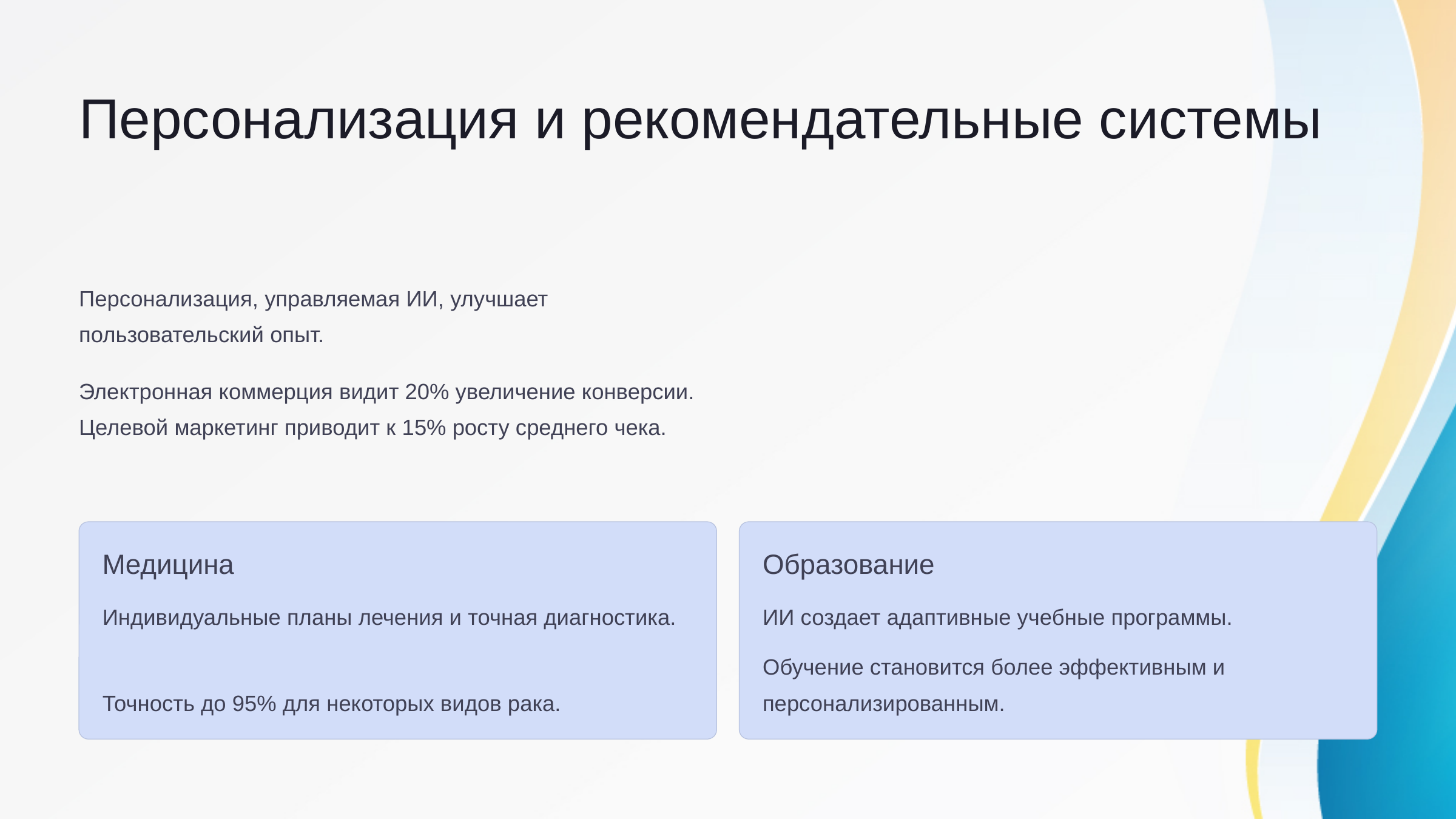

Персонализация и рекомендательные системы
Персонализация, управляемая ИИ, улучшает пользовательский опыт.

Электронная коммерция видит 20% увеличение конверсии. Целевой маркетинг приводит к 15% росту среднего чека.

Медицина
Образование
Индивидуальные планы лечения и точная диагностика.
ИИ создает адаптивные учебные программы.
Обучение становится более эффективным и персонализированным.
Точность до 95% для некоторых видов рака.